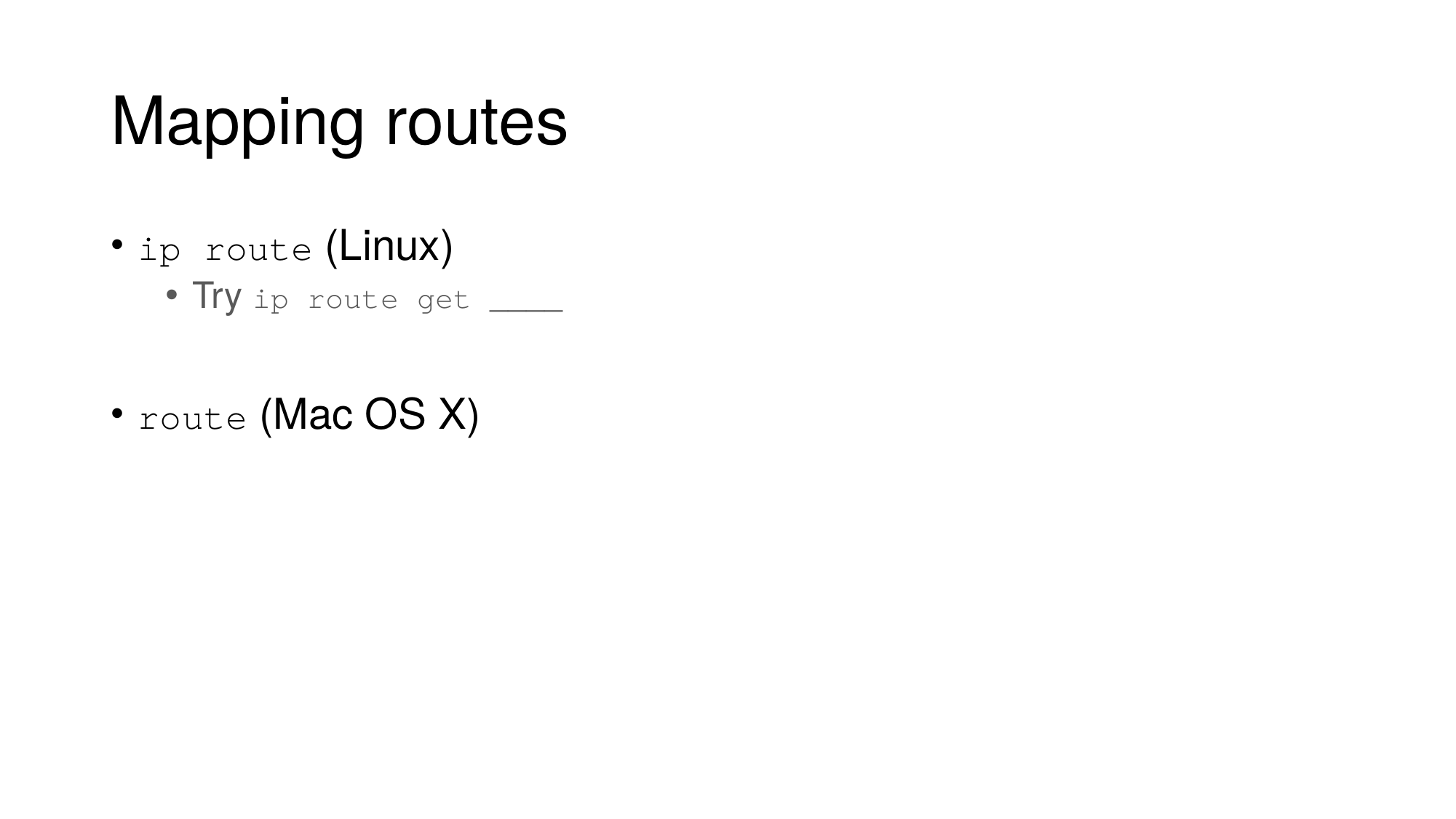

# Mapping routes
ip route (Linux)
Try ip route get ____

route (Mac OS X)